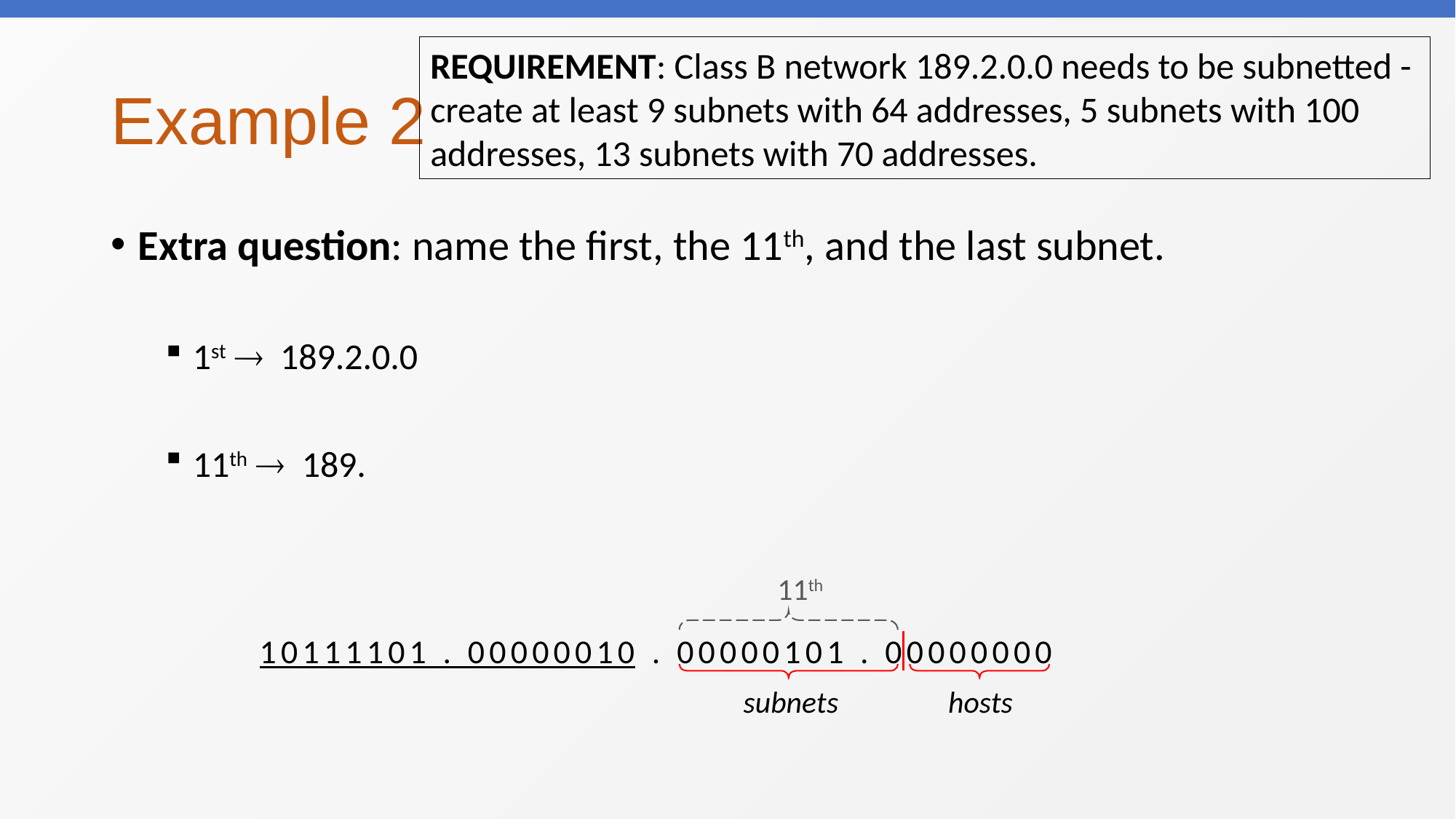

REQUIREMENT: Class B network 189.2.0.0 needs to be subnetted - create at least 9 subnets with 64 addresses, 5 subnets with 100 addresses, 13 subnets with 70 addresses.
# Example 2
Extra question: name the first, the 11th, and the last subnet.

1st →  189.2.0.0

11th →  189.

11th

10111101 . 00000010 . 00000101 . 00000000
subnets
hosts